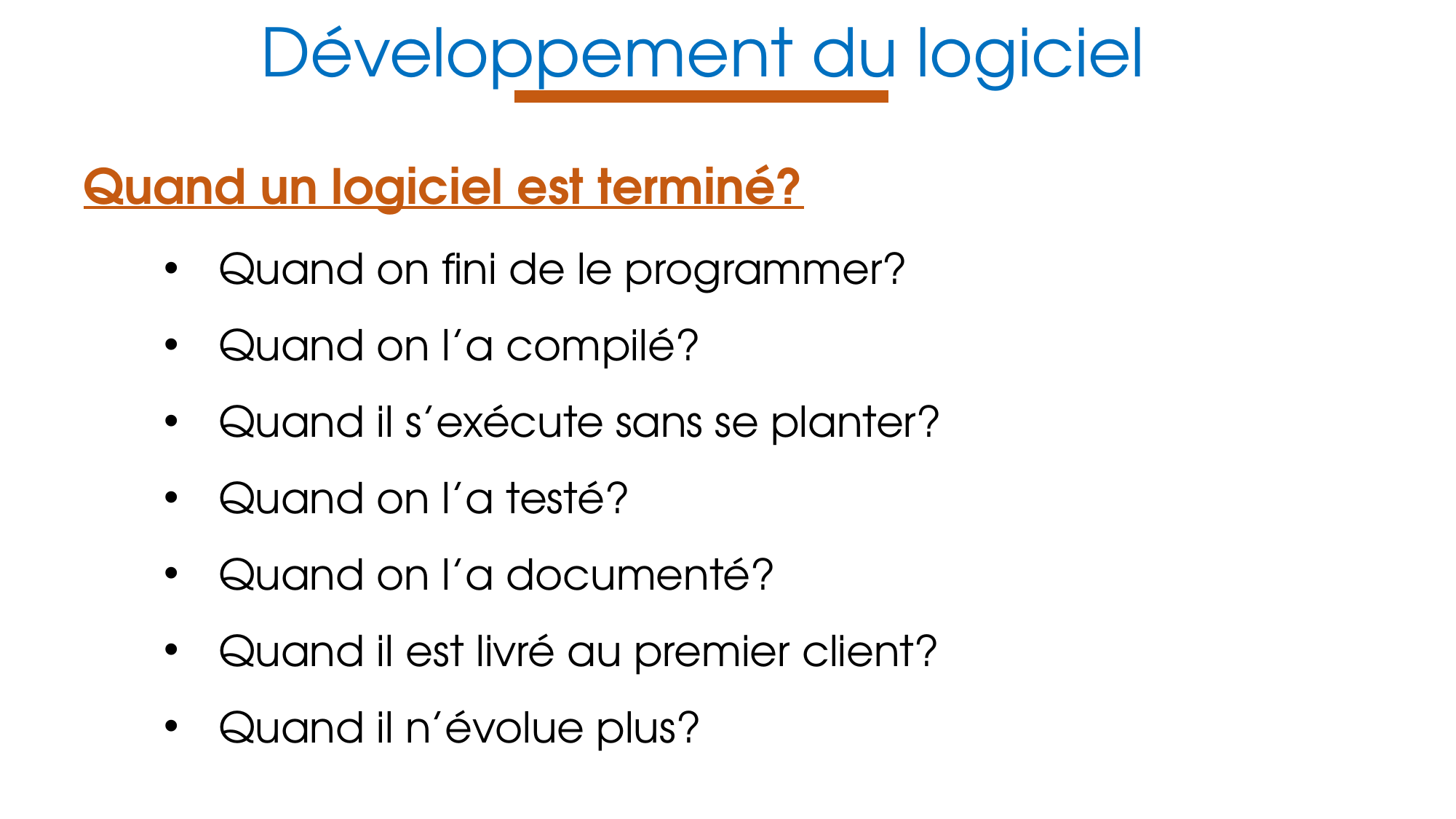

Développement du logiciel
Quand un logiciel est terminé?

Quand on fini de le programmer?
Quand on l’a compilé?
Quand il s’exécute sans se planter?
Quand on l’a testé?
Quand on l’a documenté?
Quand il est livré au premier client?
Quand il n’évolue plus?